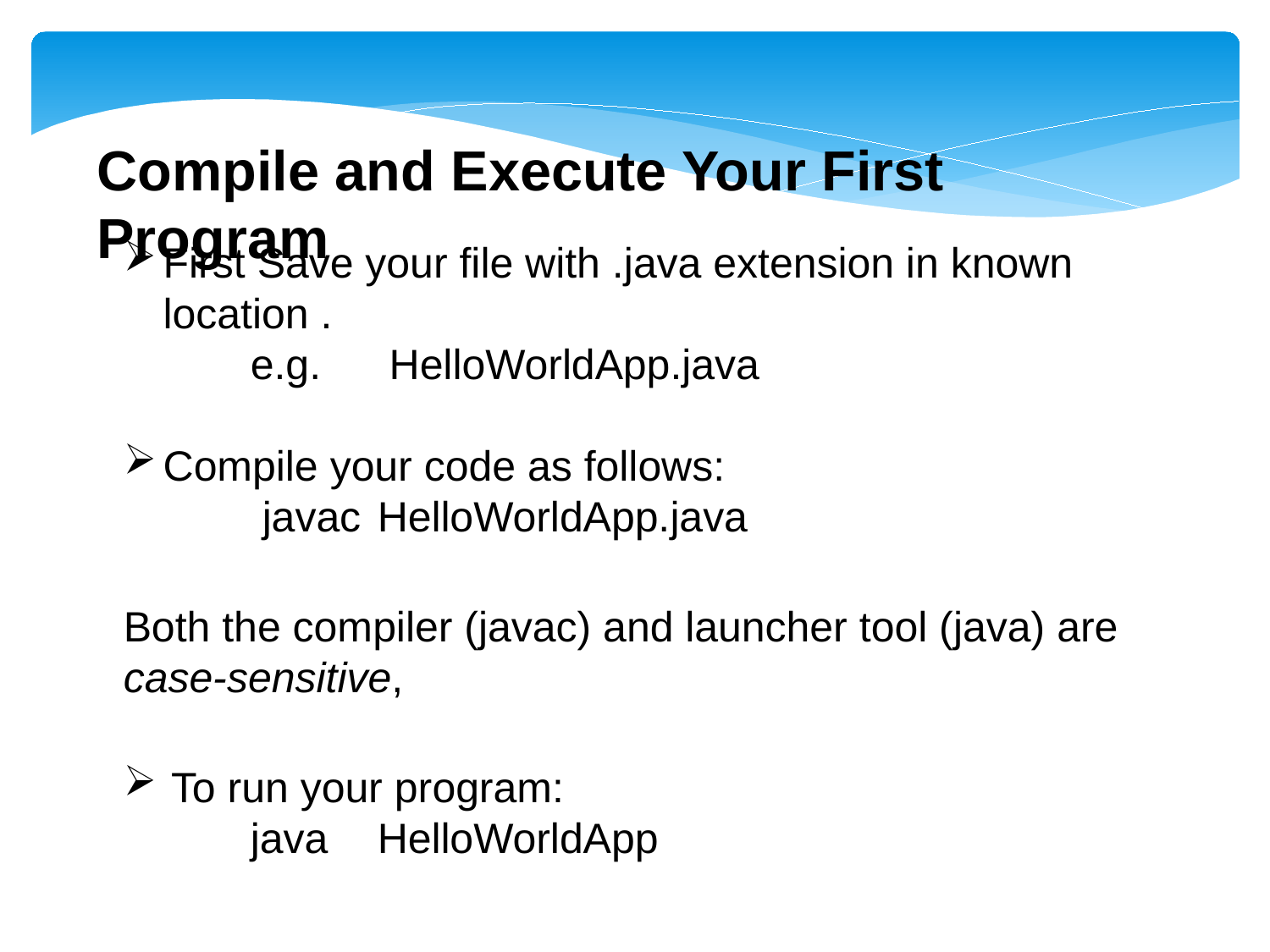

Compile and Execute Your First Program
First Save your file with .java extension in known location .
	e.g.	 HelloWorldApp.java

Compile your code as follows:
	 javac	HelloWorldApp.java

Both the compiler (javac) and launcher tool (java) are case-sensitive,

To run your program:
	java	HelloWorldApp